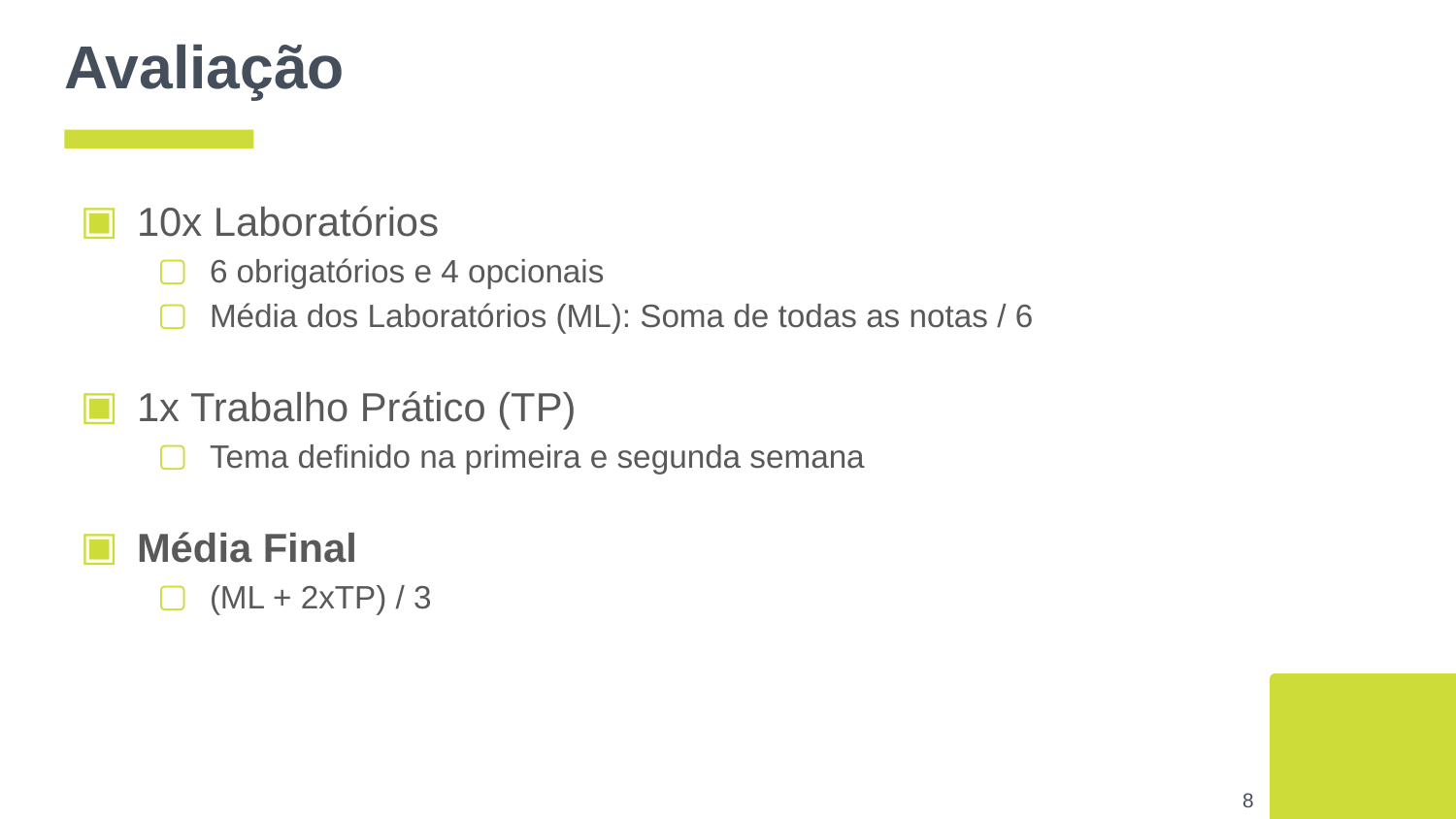

# Avaliação
10x Laboratórios
6 obrigatórios e 4 opcionais
Média dos Laboratórios (ML): Soma de todas as notas / 6
1x Trabalho Prático (TP)
Tema definido na primeira e segunda semana
Média Final
(ML + 2xTP) / 3
8